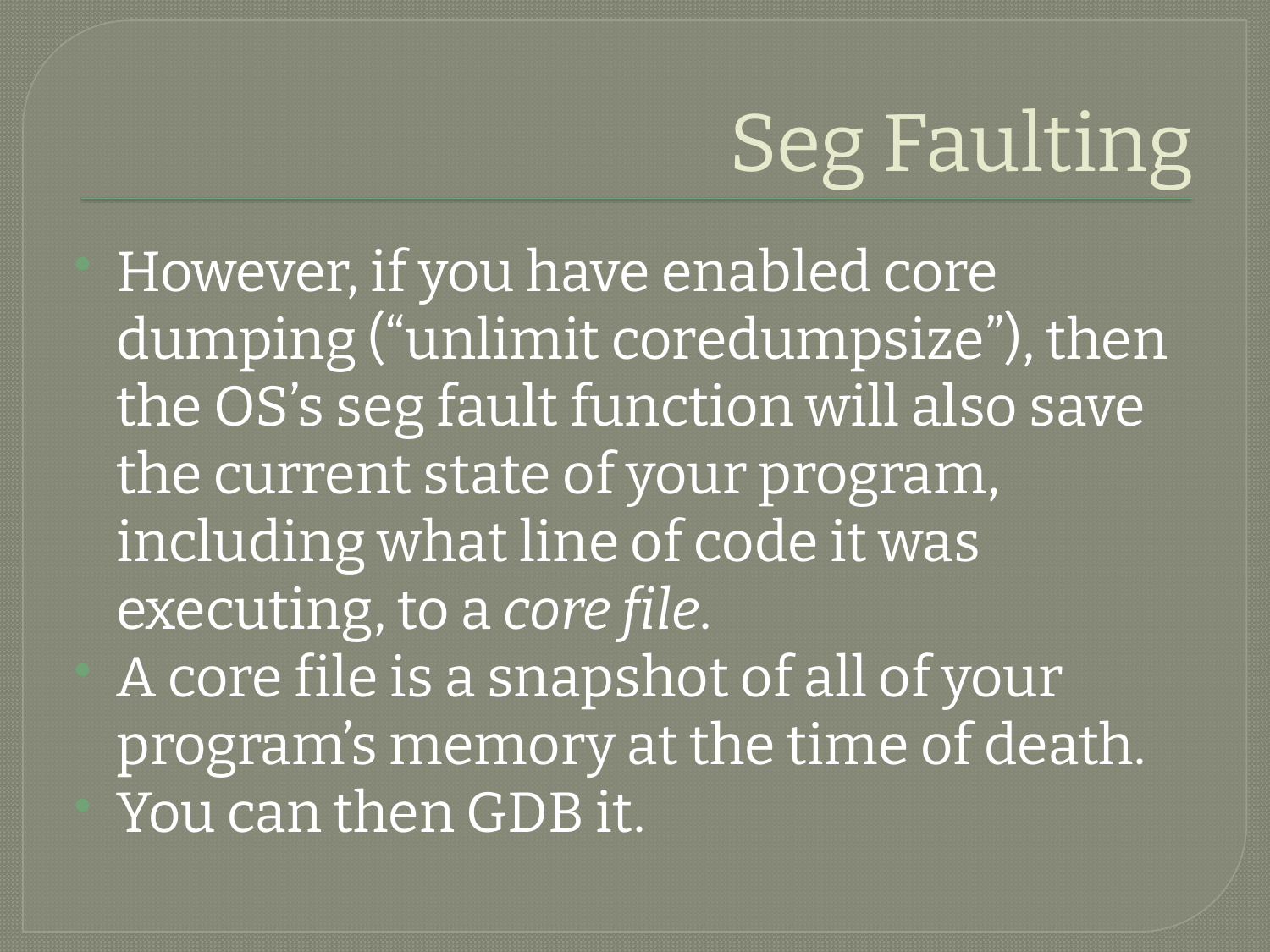

# Seg Faulting
However, if you have enabled core dumping (“unlimit coredumpsize”), then the OS’s seg fault function will also save the current state of your program, including what line of code it was executing, to a core file.
A core file is a snapshot of all of your program’s memory at the time of death.
You can then GDB it.